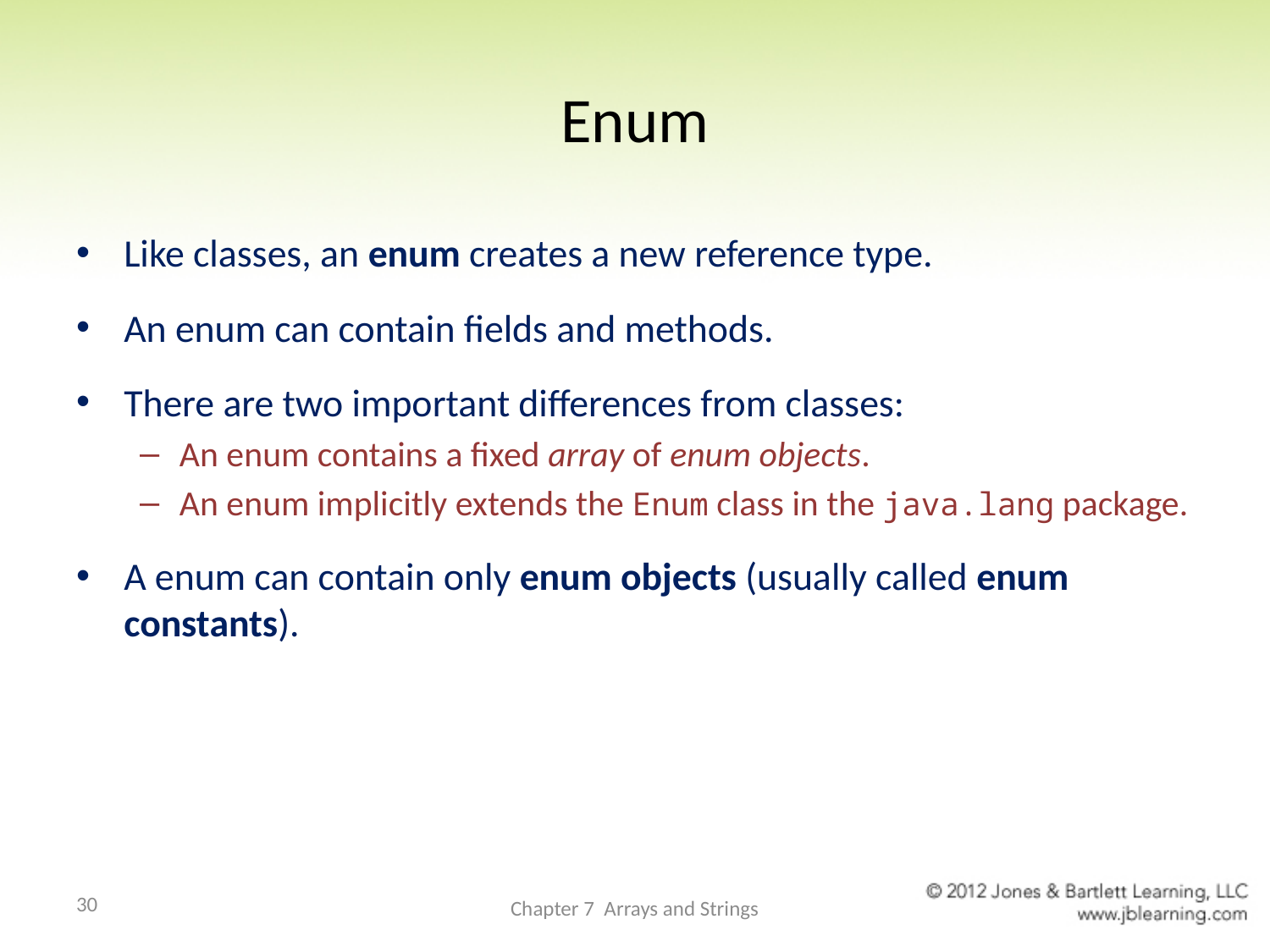

# Enum
Like classes, an enum creates a new reference type.
An enum can contain fields and methods.
There are two important differences from classes:
An enum contains a fixed array of enum objects.
An enum implicitly extends the Enum class in the java.lang package.
A enum can contain only enum objects (usually called enum constants).
30
Chapter 7  Arrays and Strings